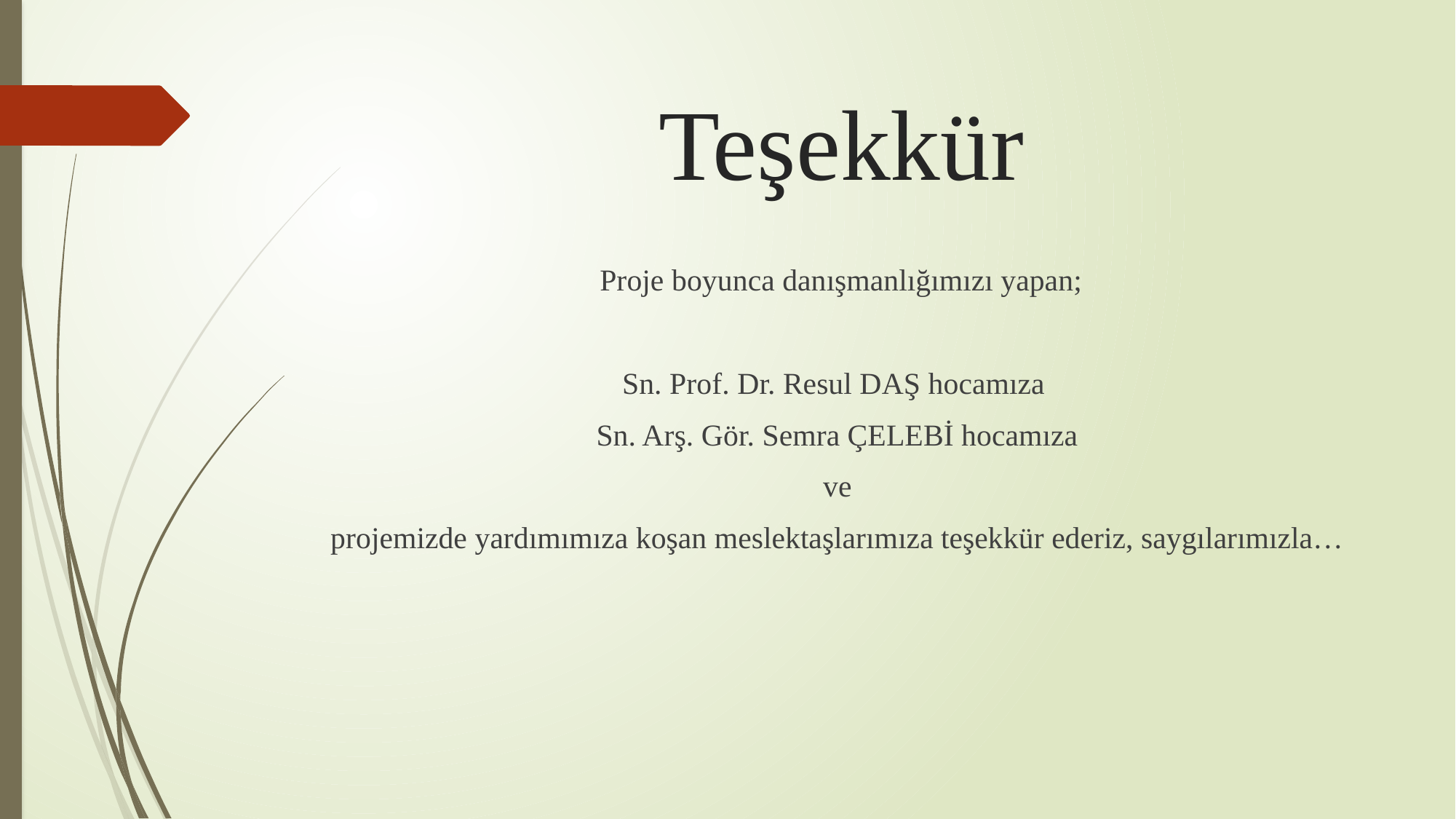

# Teşekkür
Proje boyunca danışmanlığımızı yapan;

 Sn. Prof. Dr. Resul DAŞ hocamıza
Sn. Arş. Gör. Semra ÇELEBİ hocamıza
ve
projemizde yardımımıza koşan meslektaşlarımıza teşekkür ederiz, saygılarımızla…